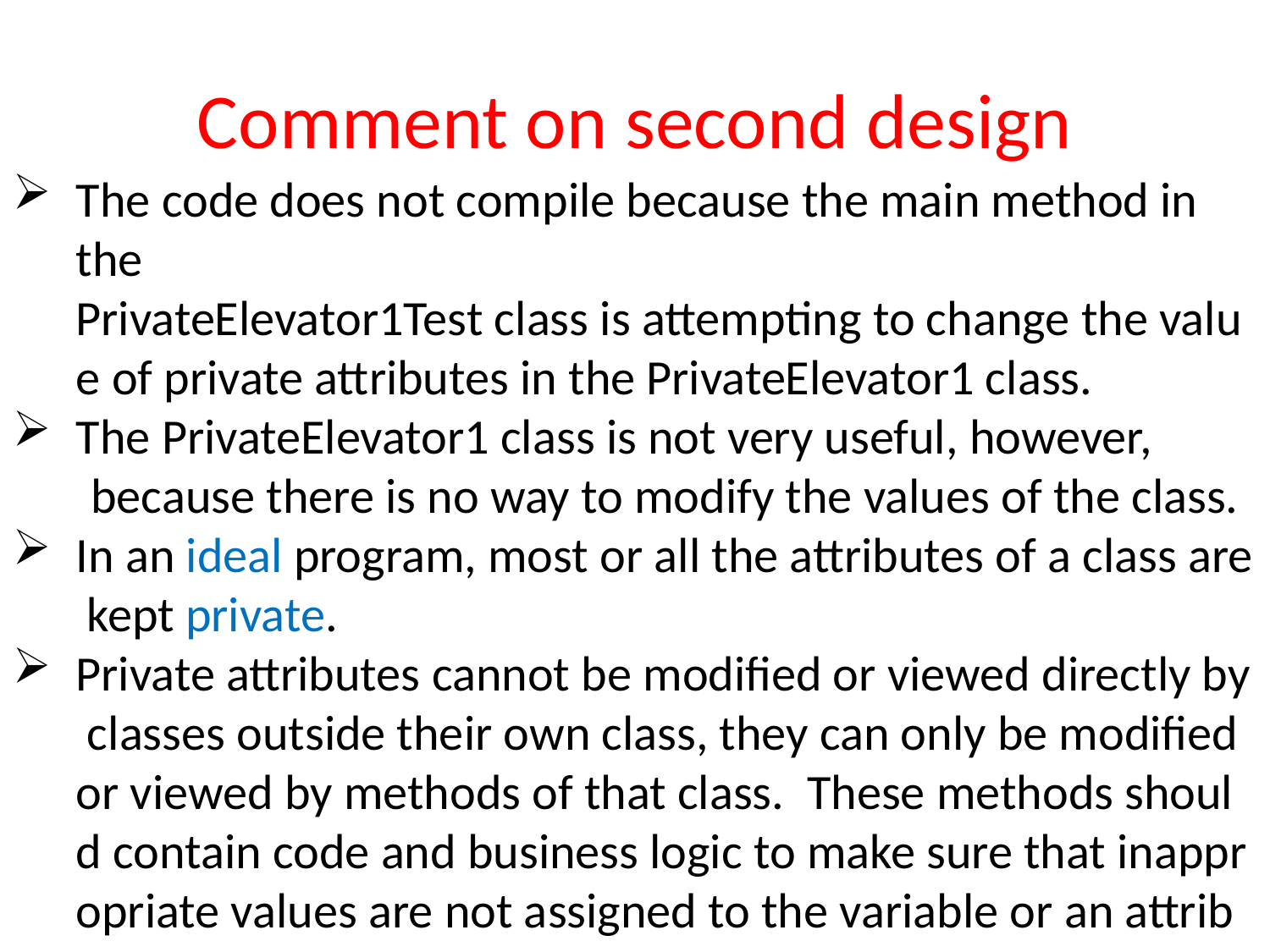

# Comment on second design
The code does not compile because the main method in    the  PrivateElevator1Test class is attempting to change the value of private attributes in the PrivateElevator1 class.
The PrivateElevator1 class is not very useful, however,
       because there is no way to modify the values of the class.
In an ideal program, most or all the attributes of a class are kept private.
Private attributes cannot be modified or viewed directly by classes outside their own class, they can only be modified or viewed by methods of that class.  These methods should contain code and business logic to make sure that inappropriate values are not assigned to the variable or an attribute.